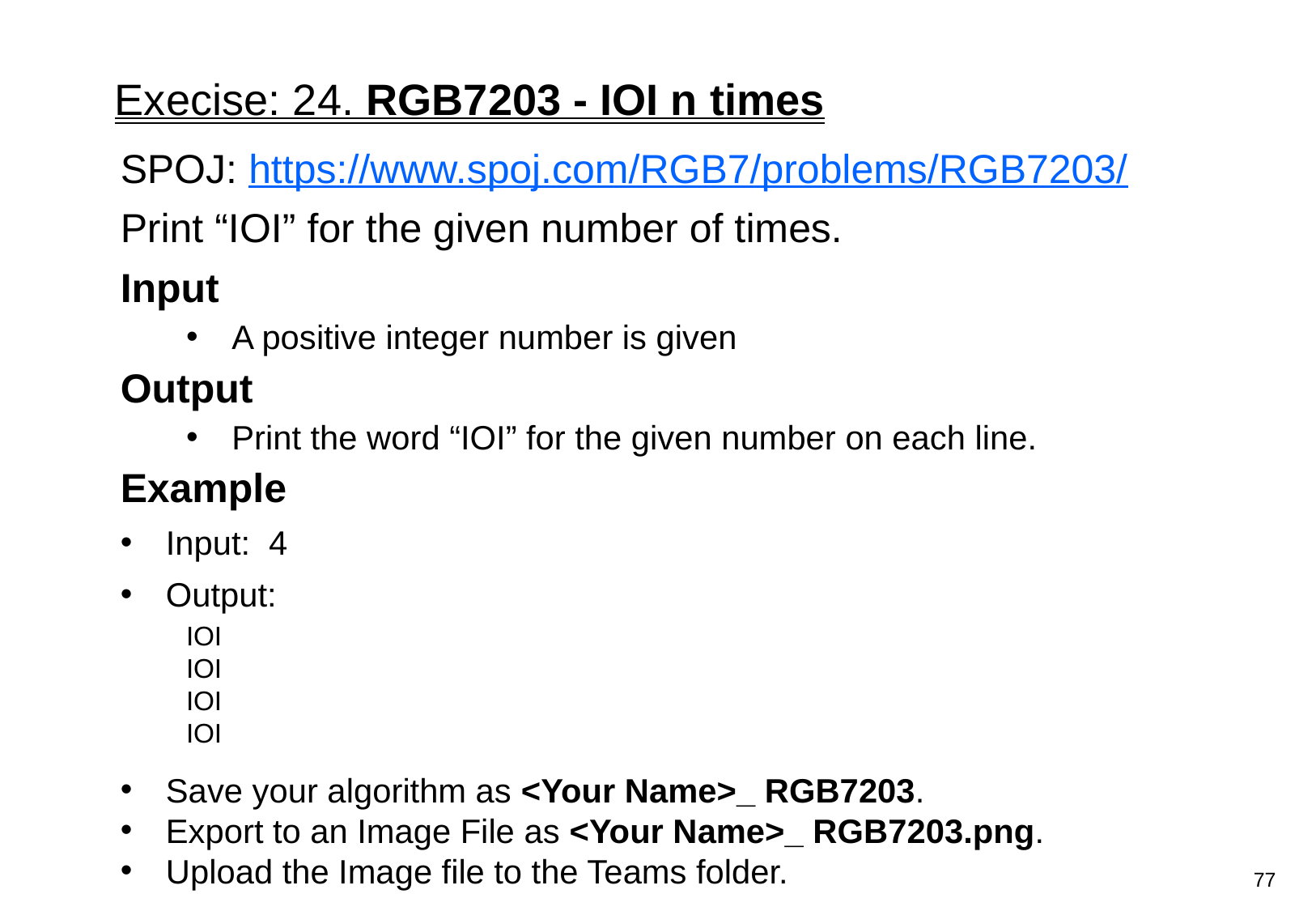

# Execise: 24. RGB7203 - IOI n times
SPOJ: https://www.spoj.com/RGB7/problems/RGB7203/
Print “IOI” for the given number of times.
Input
A positive integer number is given
Output
Print the word “IOI” for the given number on each line.
Example
Input:  4
Output:
IOI
IOI
IOI
IOI
Save your algorithm as <Your Name>_ RGB7203.
Export to an Image File as <Your Name>_ RGB7203.png.
Upload the Image file to the Teams folder.

77